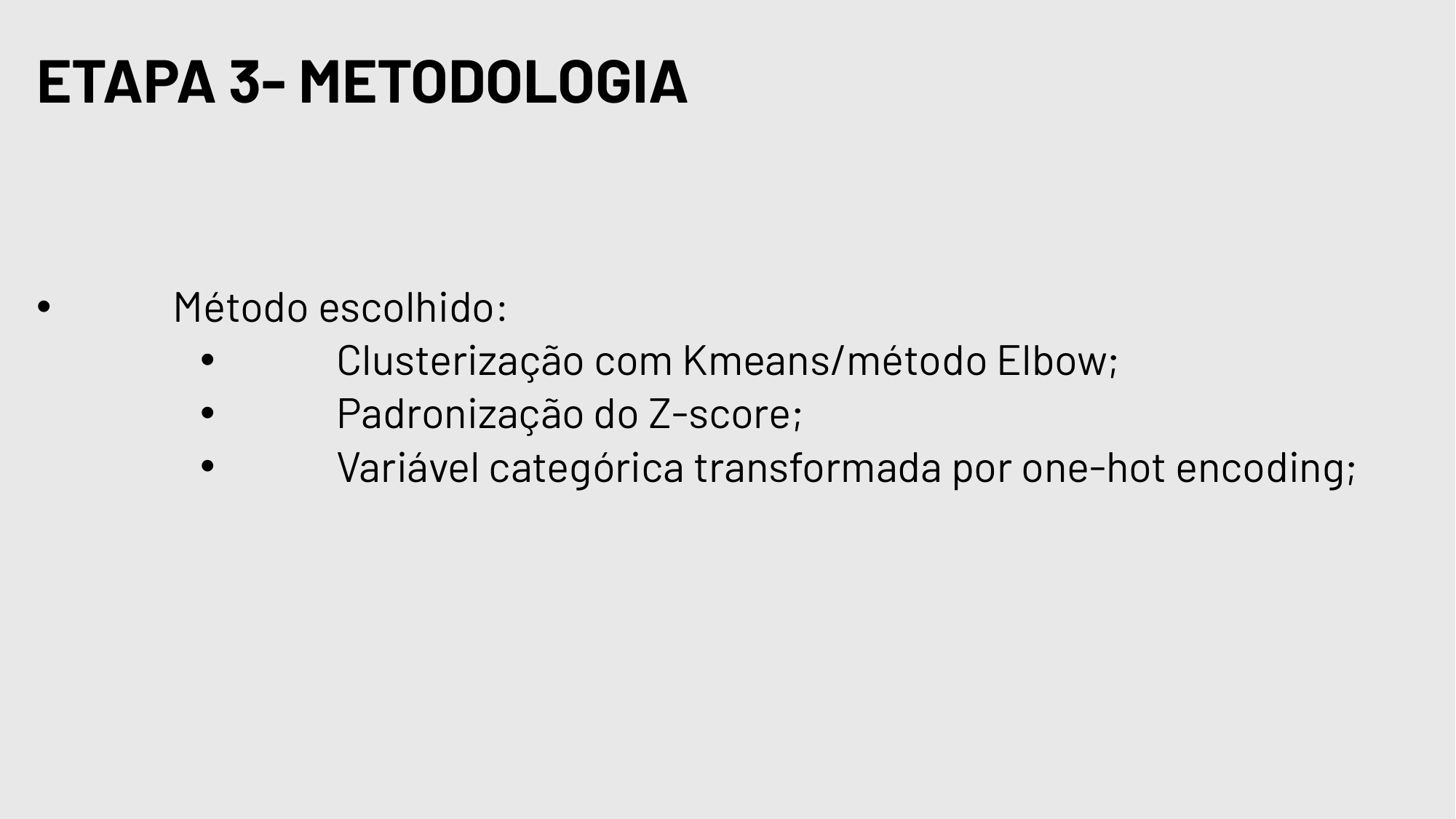

# Etapa 3- METODOLOGIA
Método escolhido:
Clusterização com Kmeans/método Elbow;
Padronização do Z-score;
Variável categórica transformada por one-hot encoding;